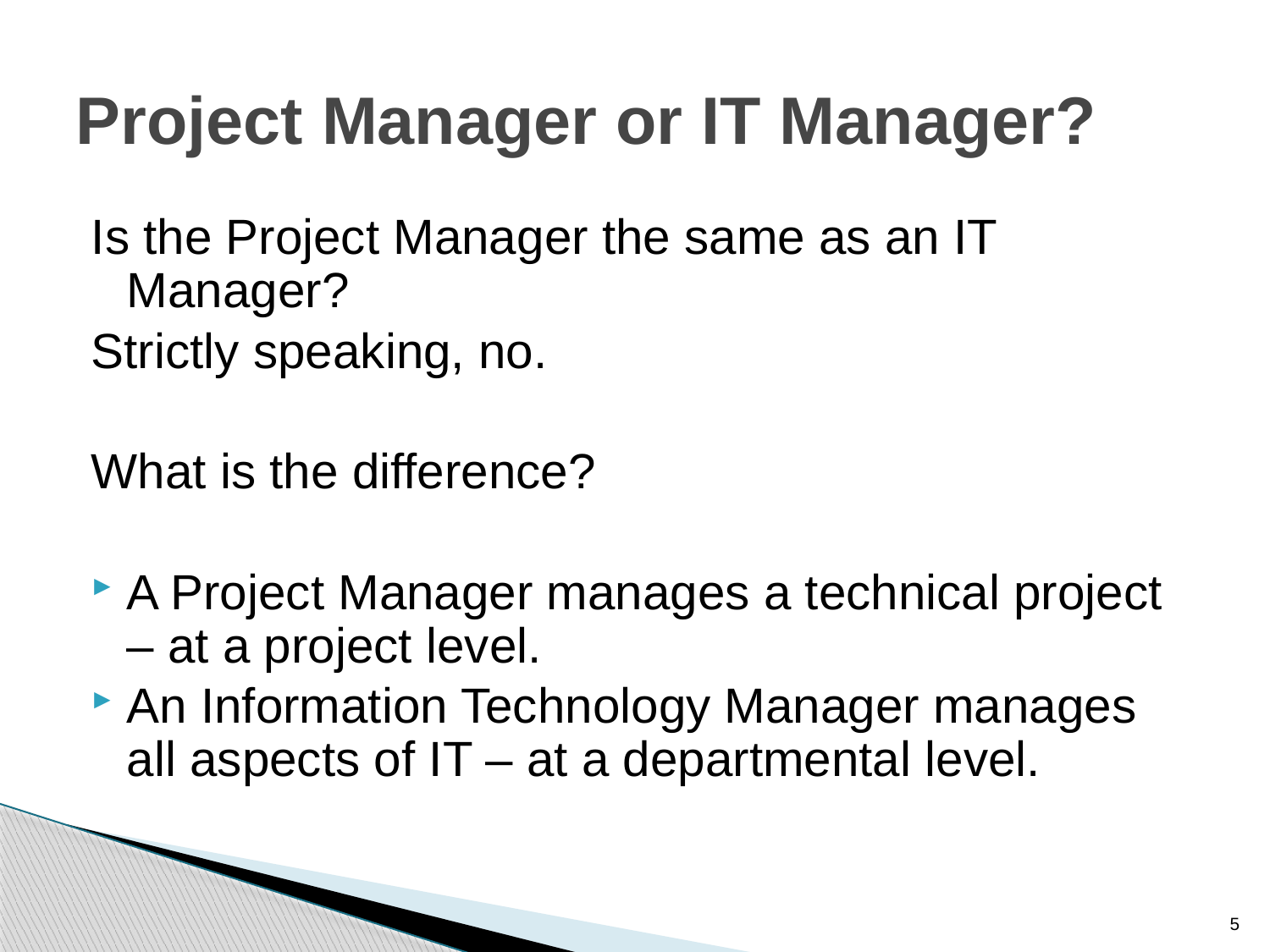

# Project Manager or IT Manager?
Is the Project Manager the same as an IT Manager?
Strictly speaking, no.

What is the difference?

A Project Manager manages a technical project – at a project level.
An Information Technology Manager manages all aspects of IT – at a departmental level.
5